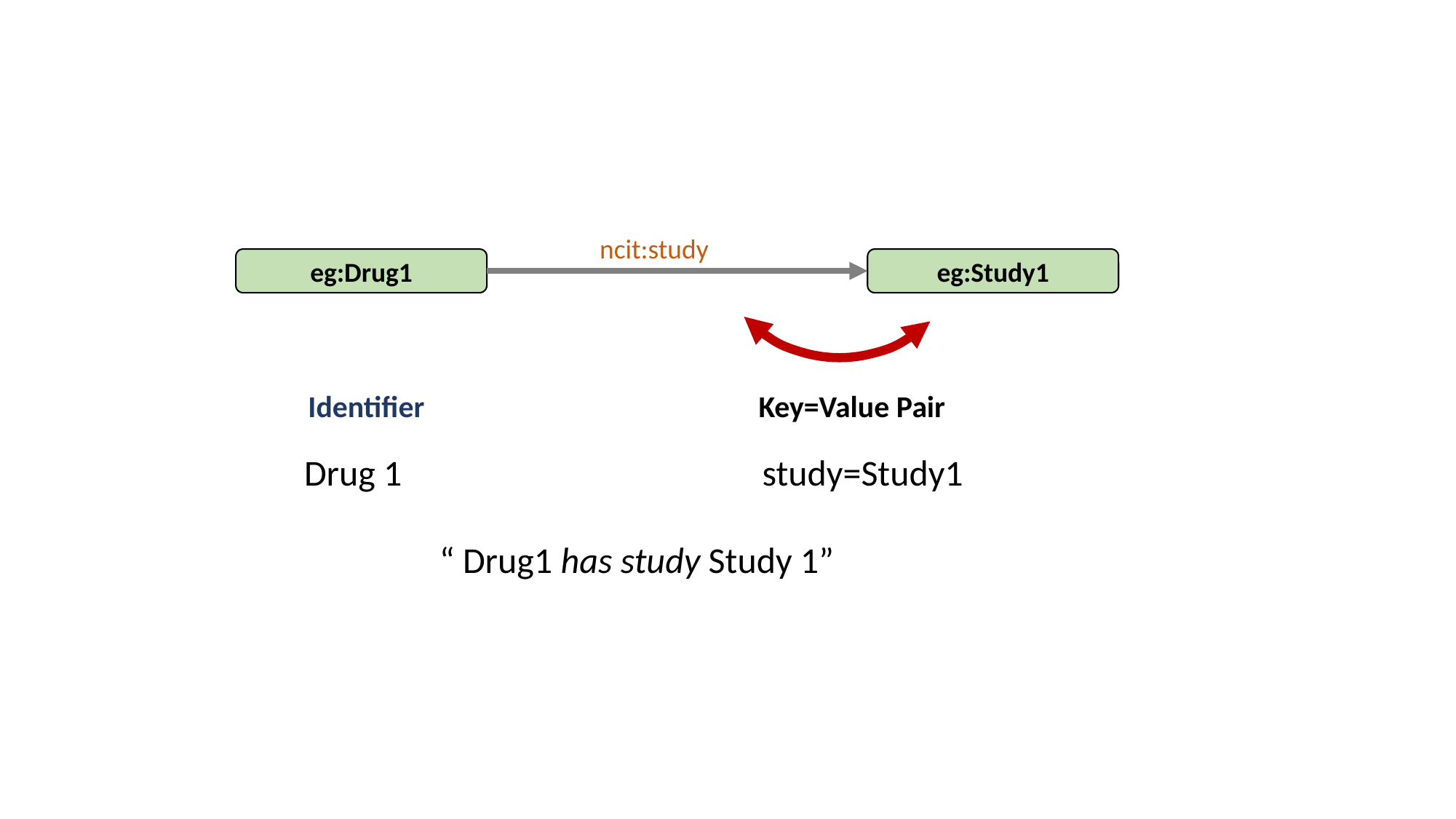

ncit:study
eg:Drug1
eg:Study1
Identifier
Key=Value Pair
Drug 1                                            study=Study1

“ Drug1 has study Study 1”